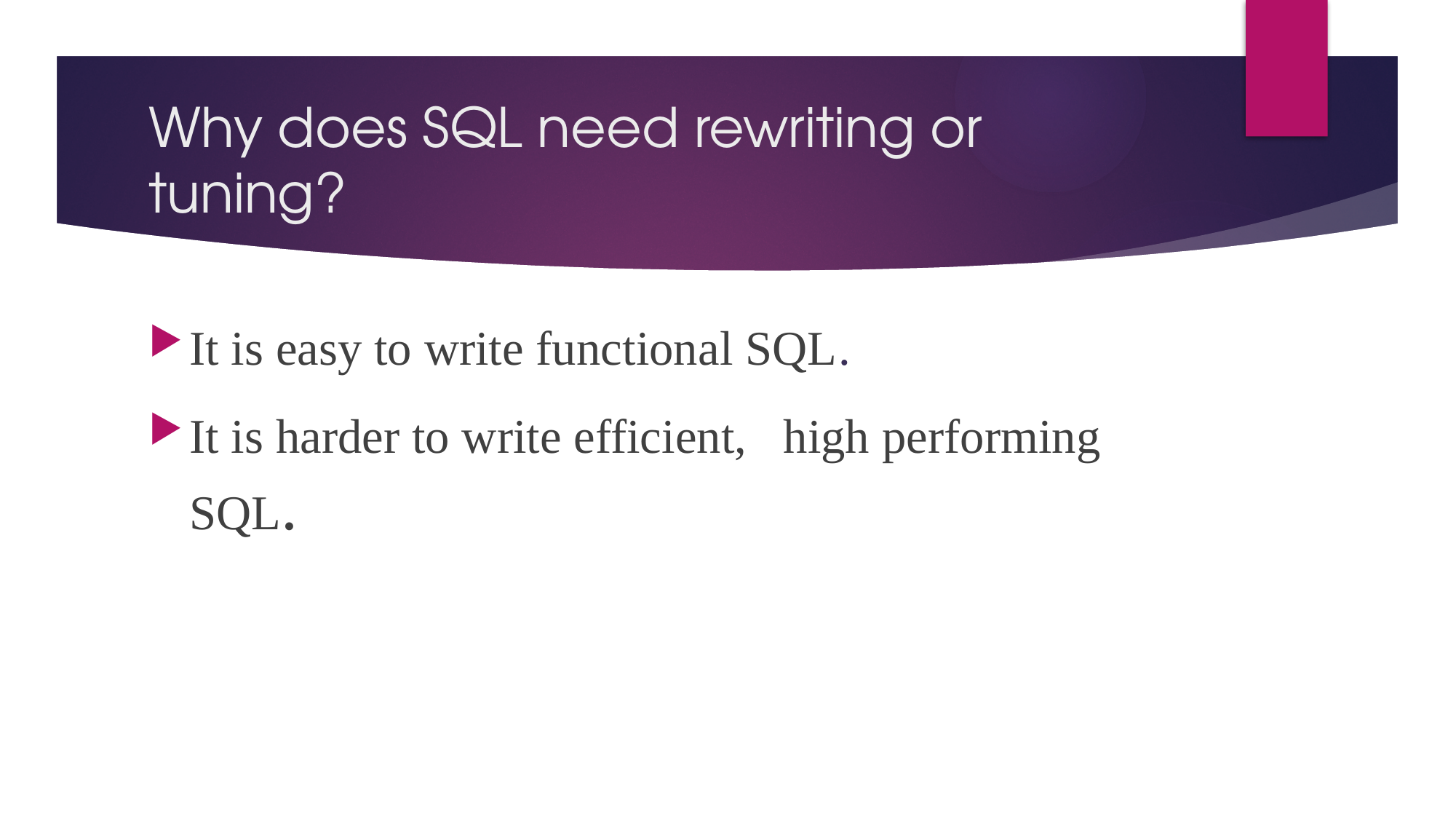

# Why does SQL need rewriting or tuning?
It is easy to write functional SQL.
It is harder to write efficient,   high performing SQL.